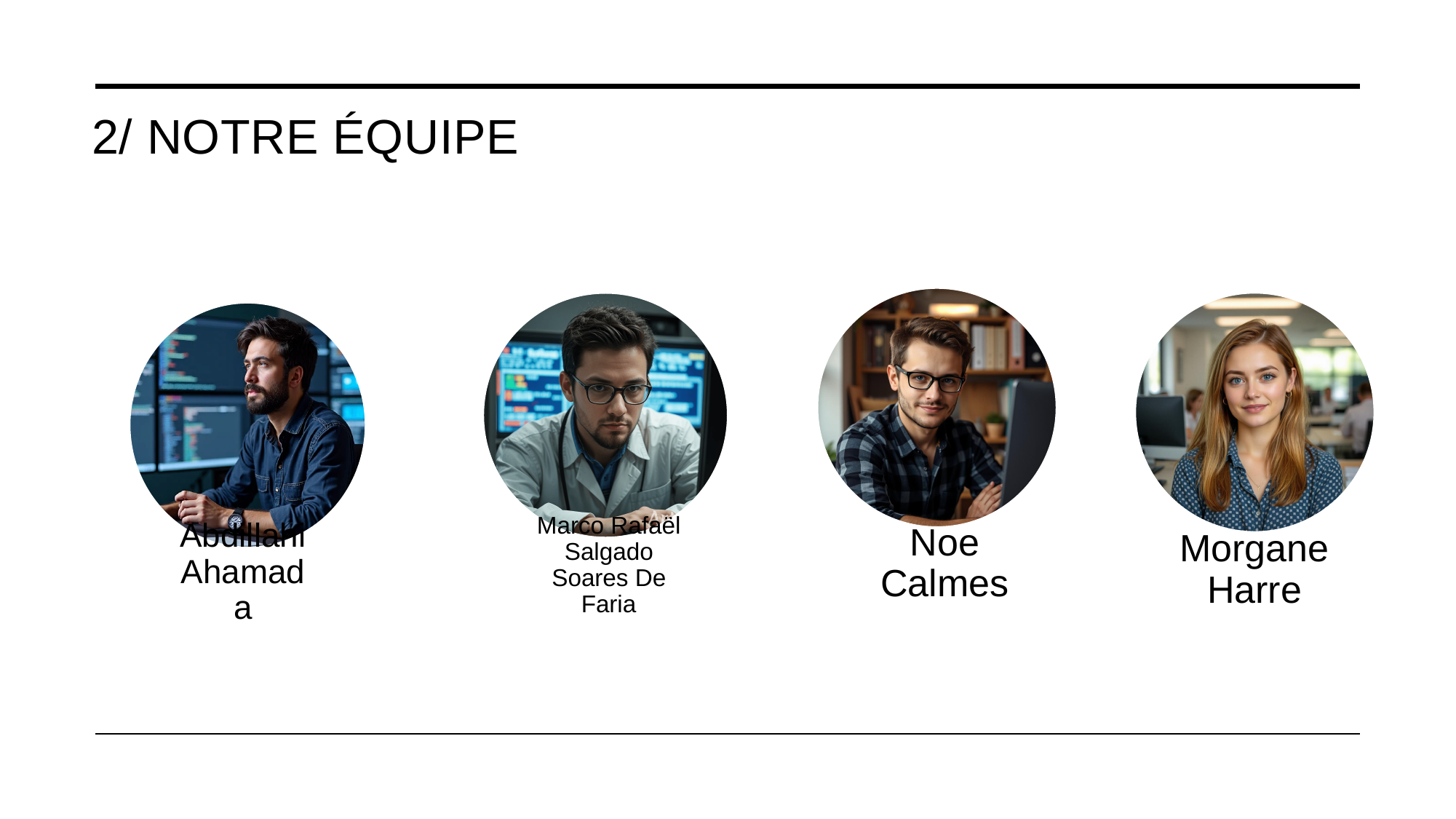

# 2/ Notre équipe
Noe Calmes
Morgane Harre
Marco Rafaël Salgado Soares De Faria
Abdillahi Ahamada